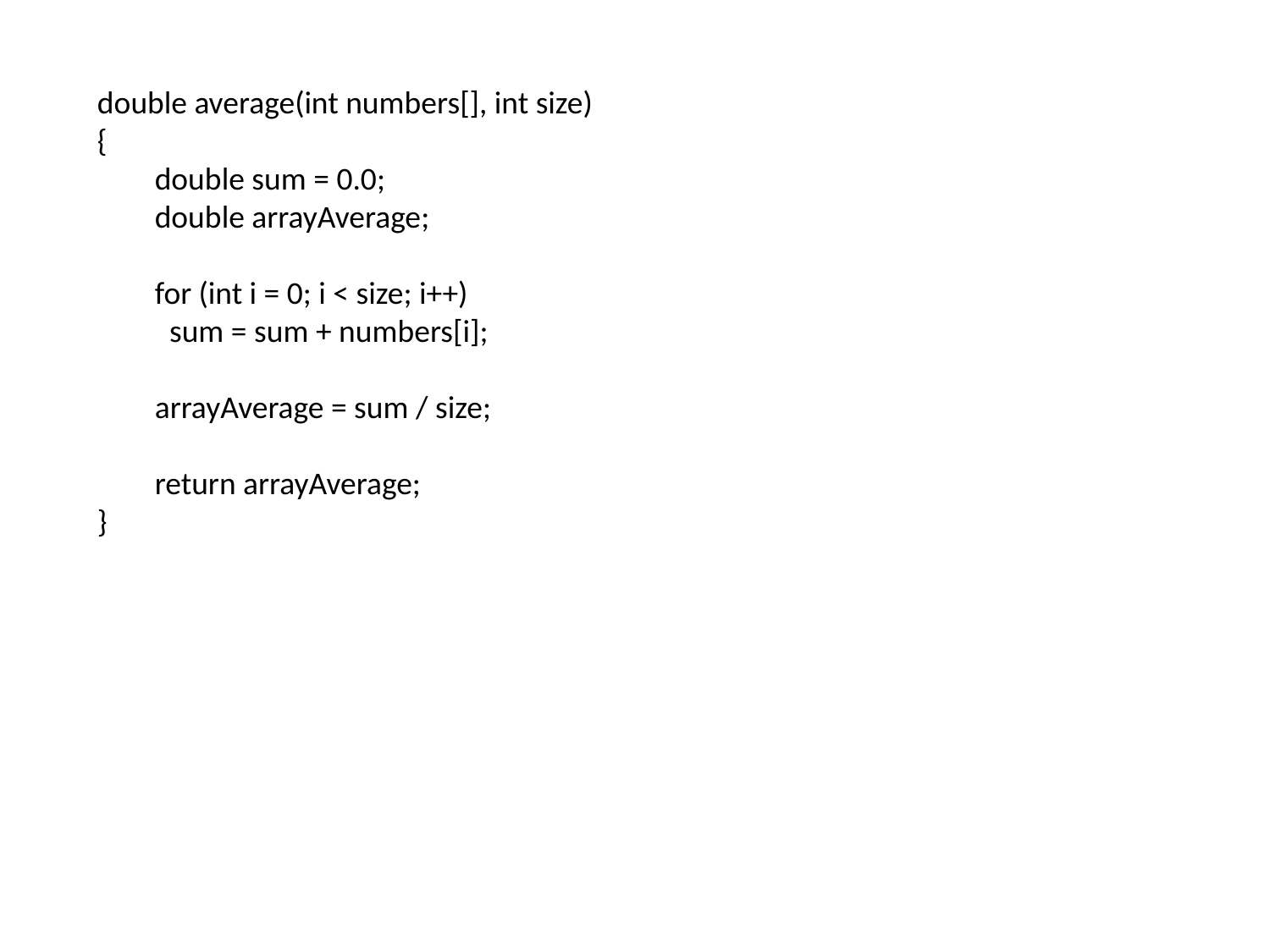

double average(int numbers[], int size)
{
        double sum = 0.0;
        double arrayAverage;

        for (int i = 0; i < size; i++)
          sum = sum + numbers[i];

        arrayAverage = sum / size;

        return arrayAverage;
}